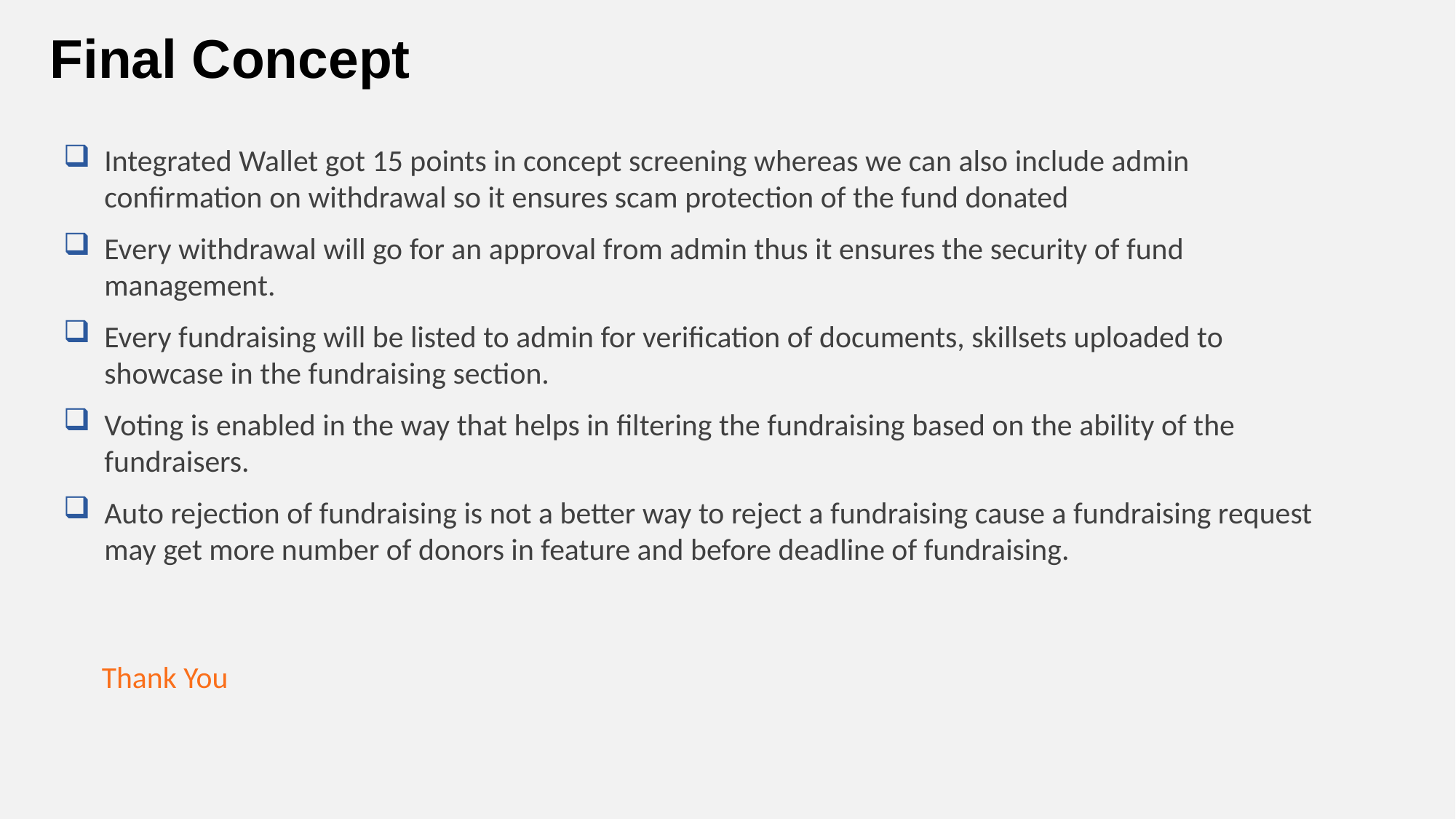

# Final Concept

Integrated Wallet got 15 points in concept screening whereas we can also include admin confirmation on withdrawal so it ensures scam protection of the fund donated
Every withdrawal will go for an approval from admin thus it ensures the security of fund management.
Every fundraising will be listed to admin for verification of documents, skillsets uploaded to showcase in the fundraising section.
Voting is enabled in the way that helps in filtering the fundraising based on the ability of the fundraisers.
Auto rejection of fundraising is not a better way to reject a fundraising cause a fundraising request may get more number of donors in feature and before deadline of fundraising.
Thank You